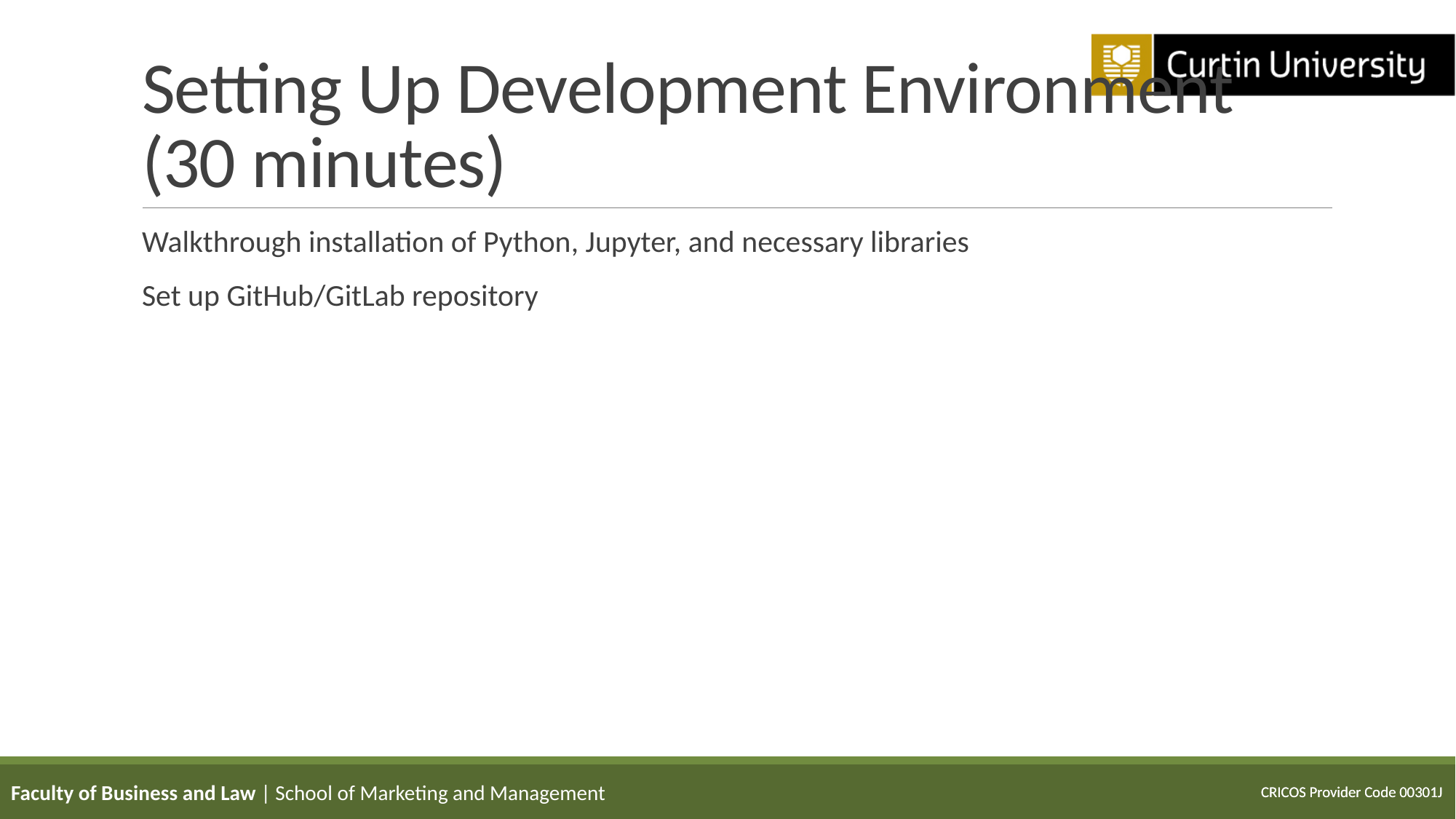

# Setting Up Development Environment (30 minutes)
Walkthrough installation of Python, Jupyter, and necessary libraries
Set up GitHub/GitLab repository
Faculty of Business and Law | School of Marketing and Management